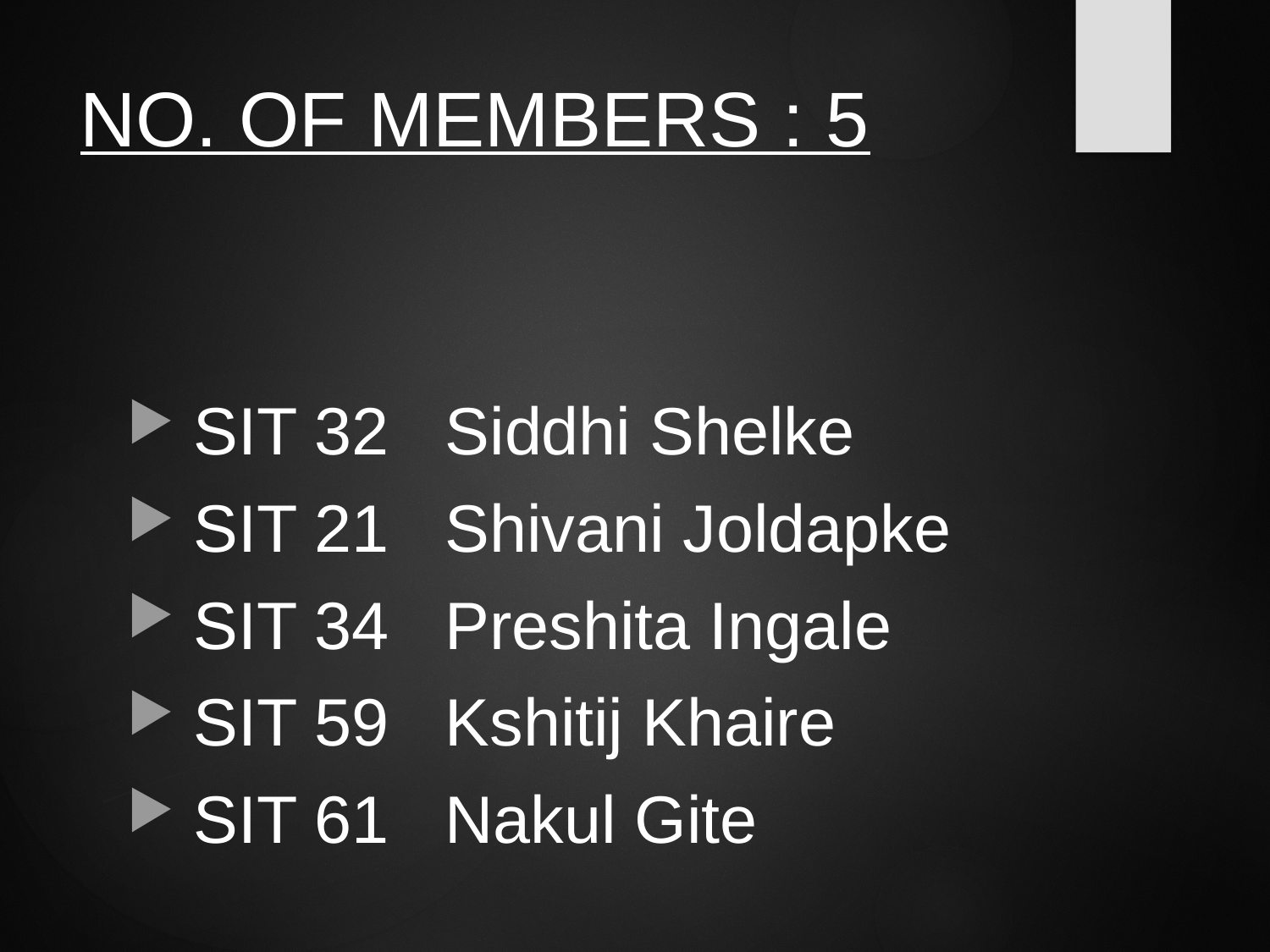

# NO. OF MEMBERS : 5

 SIT 32   Siddhi Shelke
 SIT 21   Shivani Joldapke
 SIT 34   Preshita Ingale
 SIT 59   Kshitij Khaire
 SIT 61   Nakul Gite